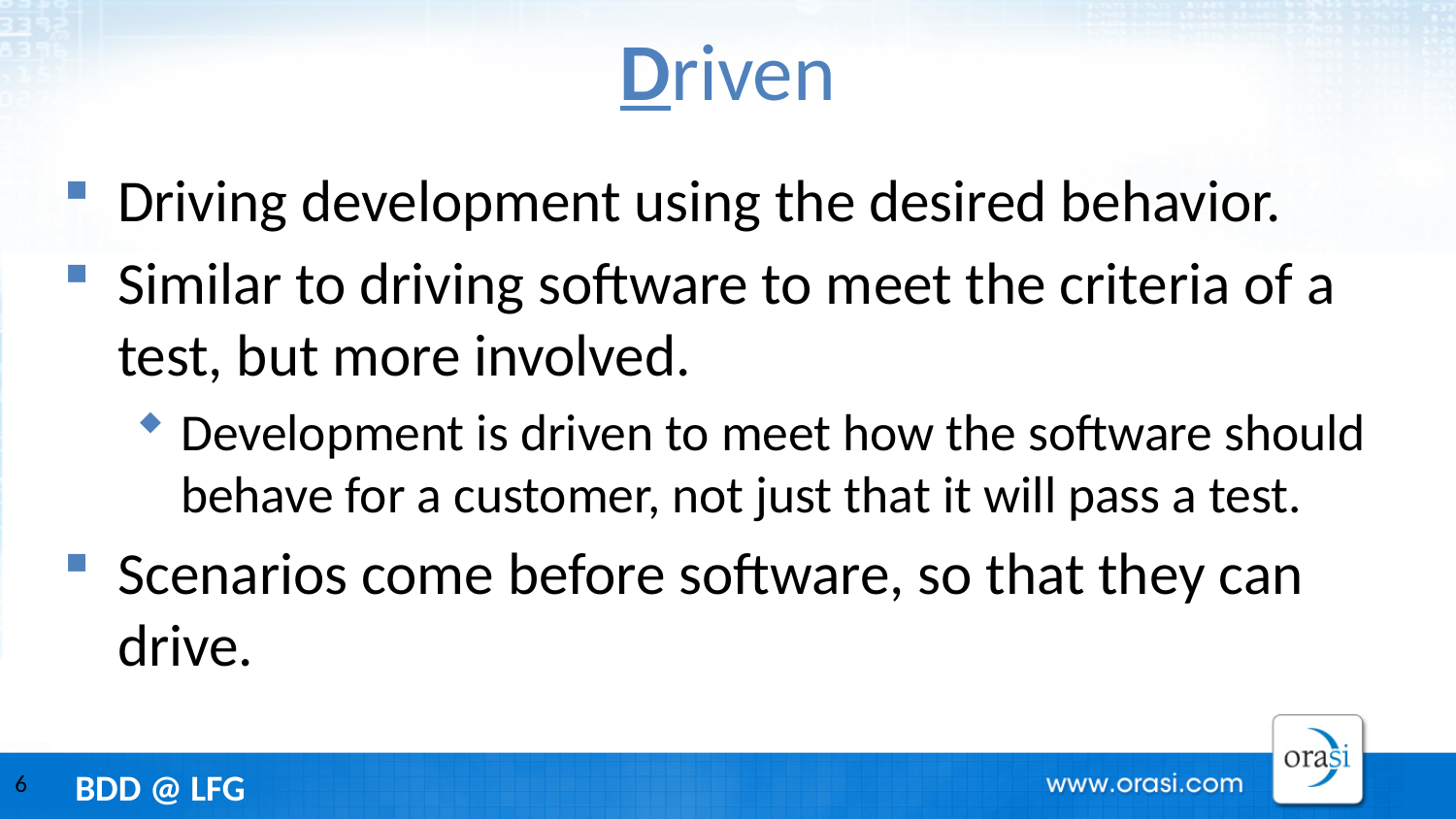

# Driven
Driving development using the desired behavior.
Similar to driving software to meet the criteria of a test, but more involved.
Development is driven to meet how the software should behave for a customer, not just that it will pass a test.
Scenarios come before software, so that they can drive.
6